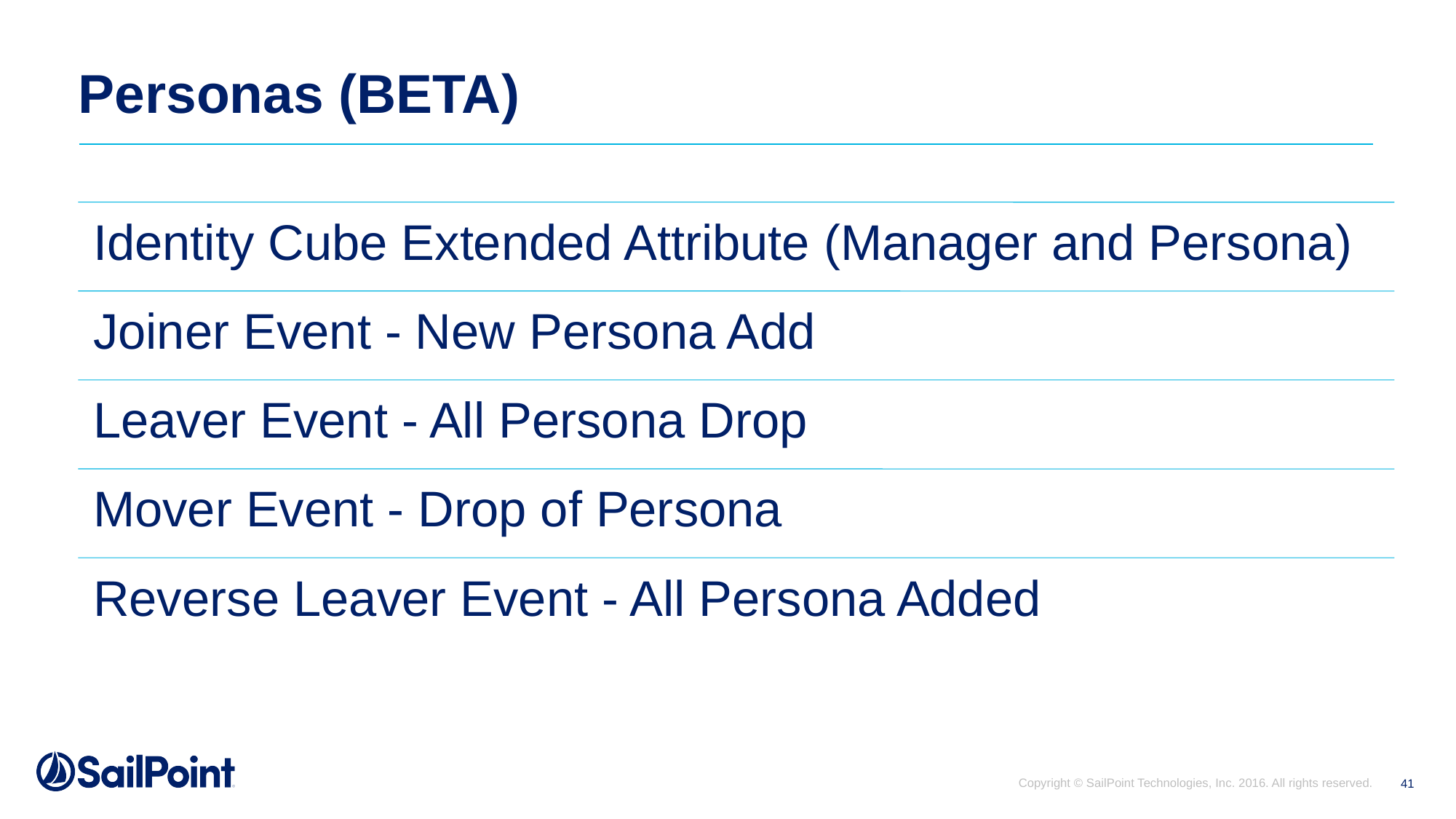

# Personas (BETA)
Identity Cube Extended Attribute (Manager and Persona)
Joiner Event - New Persona Add
Leaver Event - All Persona Drop
Mover Event - Drop of Persona
Reverse Leaver Event - All Persona Added